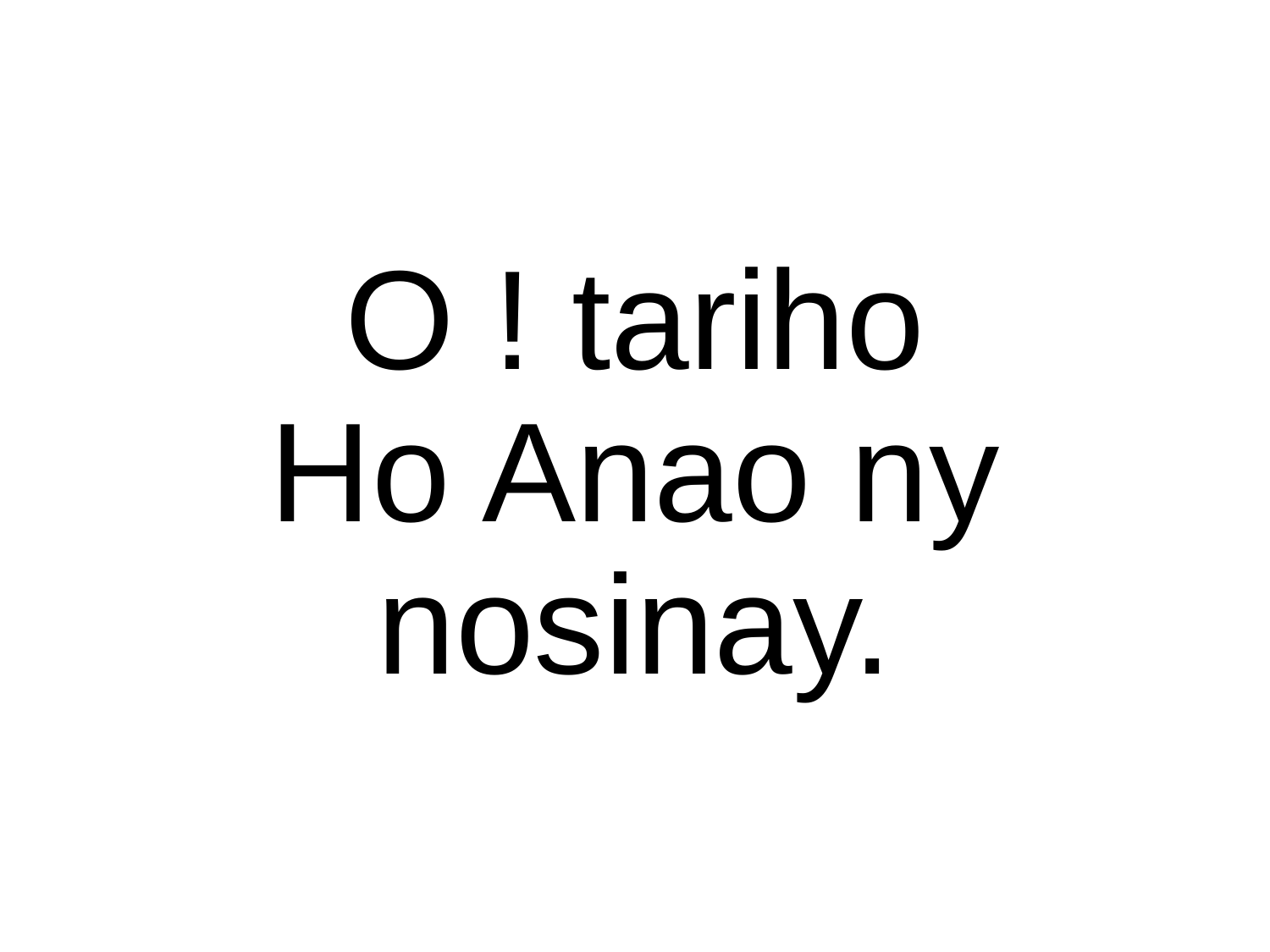

O ! tariho
Ho Anao ny nosinay.